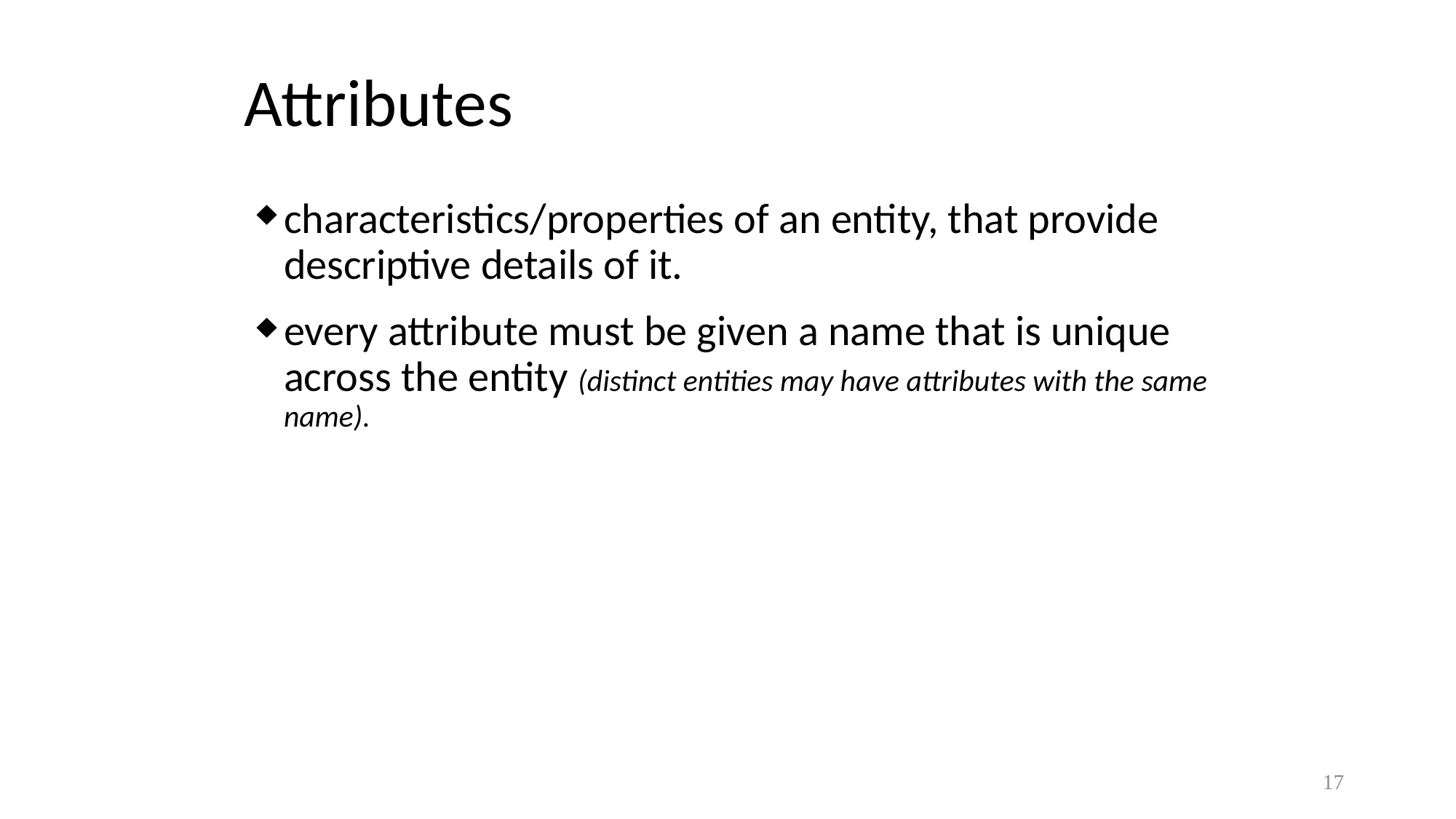

# Attributes
characteristics/properties of an entity, that provide descriptive details of it.
every attribute must be given a name that is unique across the entity (distinct entities may have attributes with the same name).

17